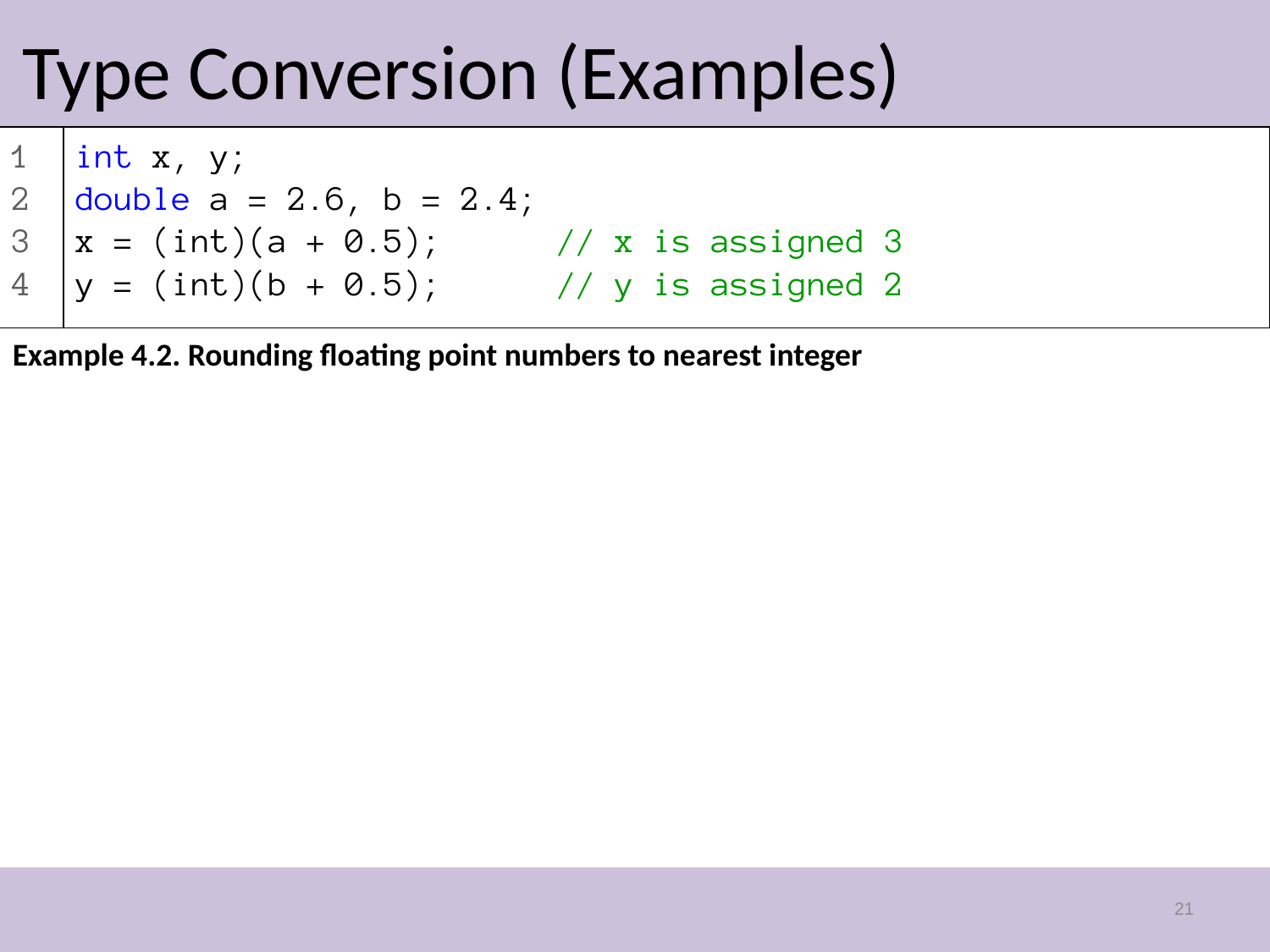

# Type Conversion (Examples)
1
2
3
4

int x, y;
double a = 2.6, b = 2.4;
x = (int)(a + 0.5);      // x is assigned 3
y = (int)(b + 0.5);      // y is assigned 2

Example 4.2. Rounding floating point numbers to nearest integer
21